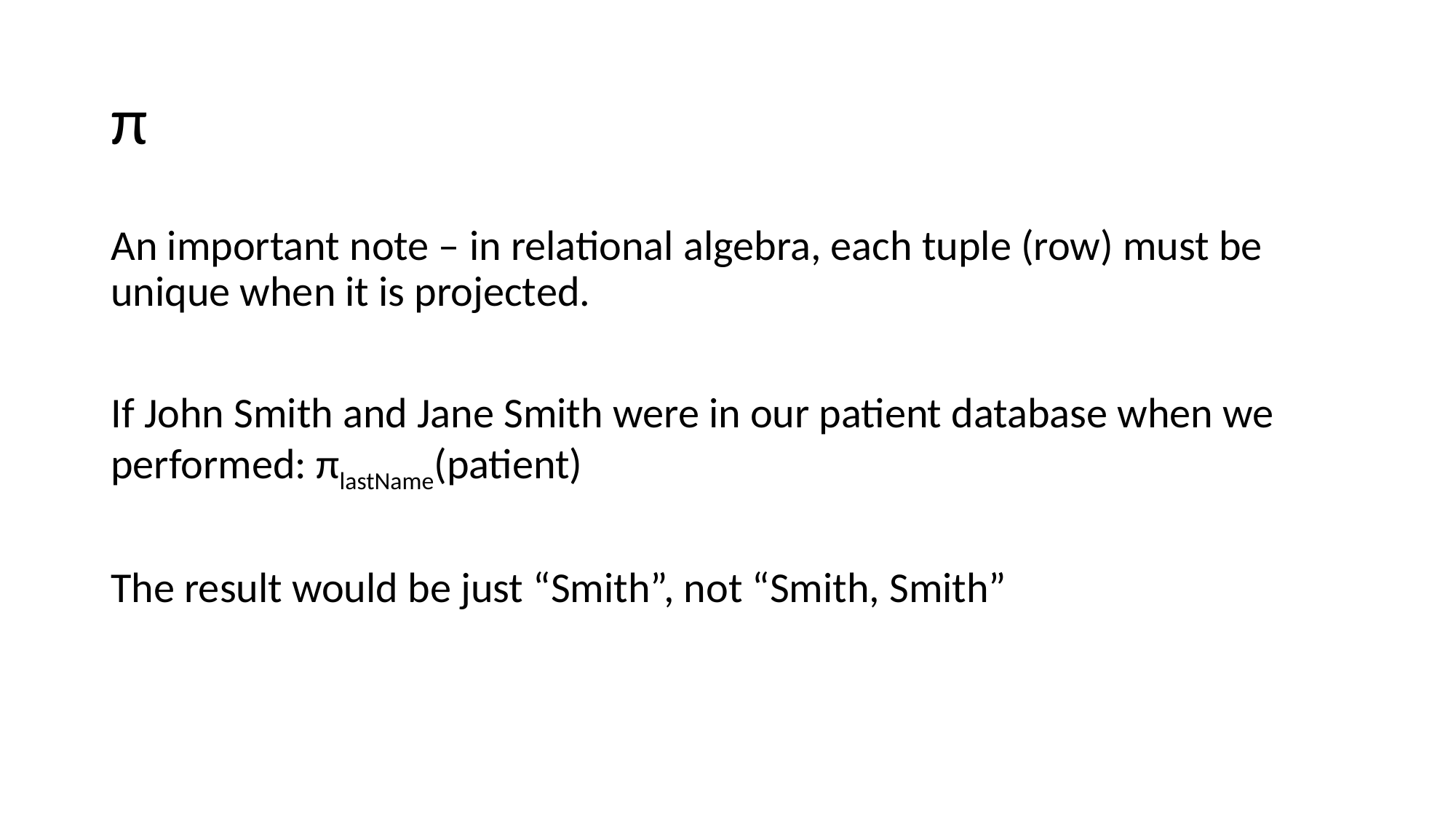

# π
An important note – in relational algebra, each tuple (row) must be unique when it is projected.

If John Smith and Jane Smith were in our patient database when we performed: πlastName(patient)

The result would be just “Smith”, not “Smith, Smith”